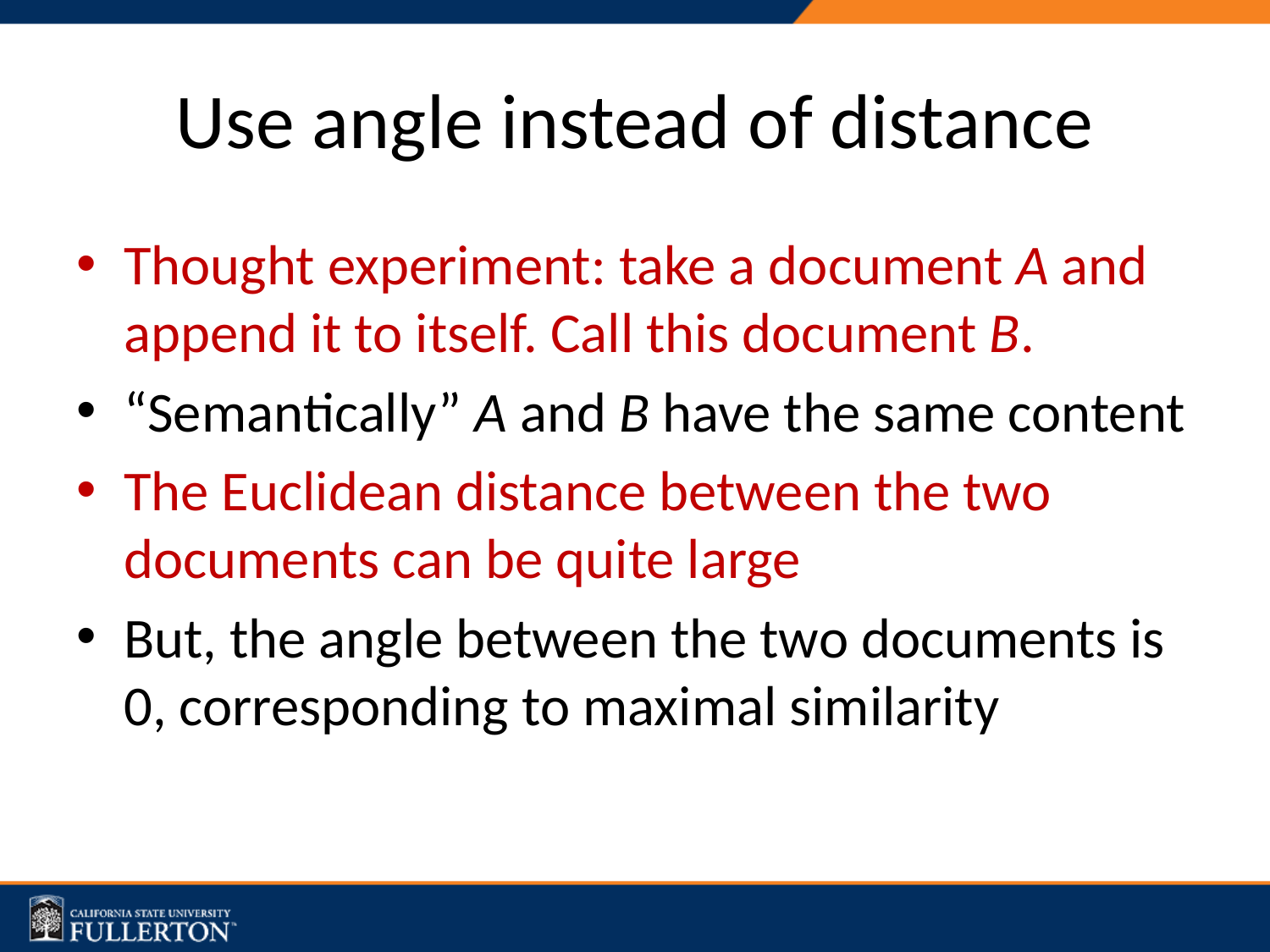

# Use angle instead of distance
Thought experiment: take a document A and append it to itself. Call this document B.
“Semantically” A and B have the same content
The Euclidean distance between the two documents can be quite large
But, the angle between the two documents is 0, corresponding to maximal similarity